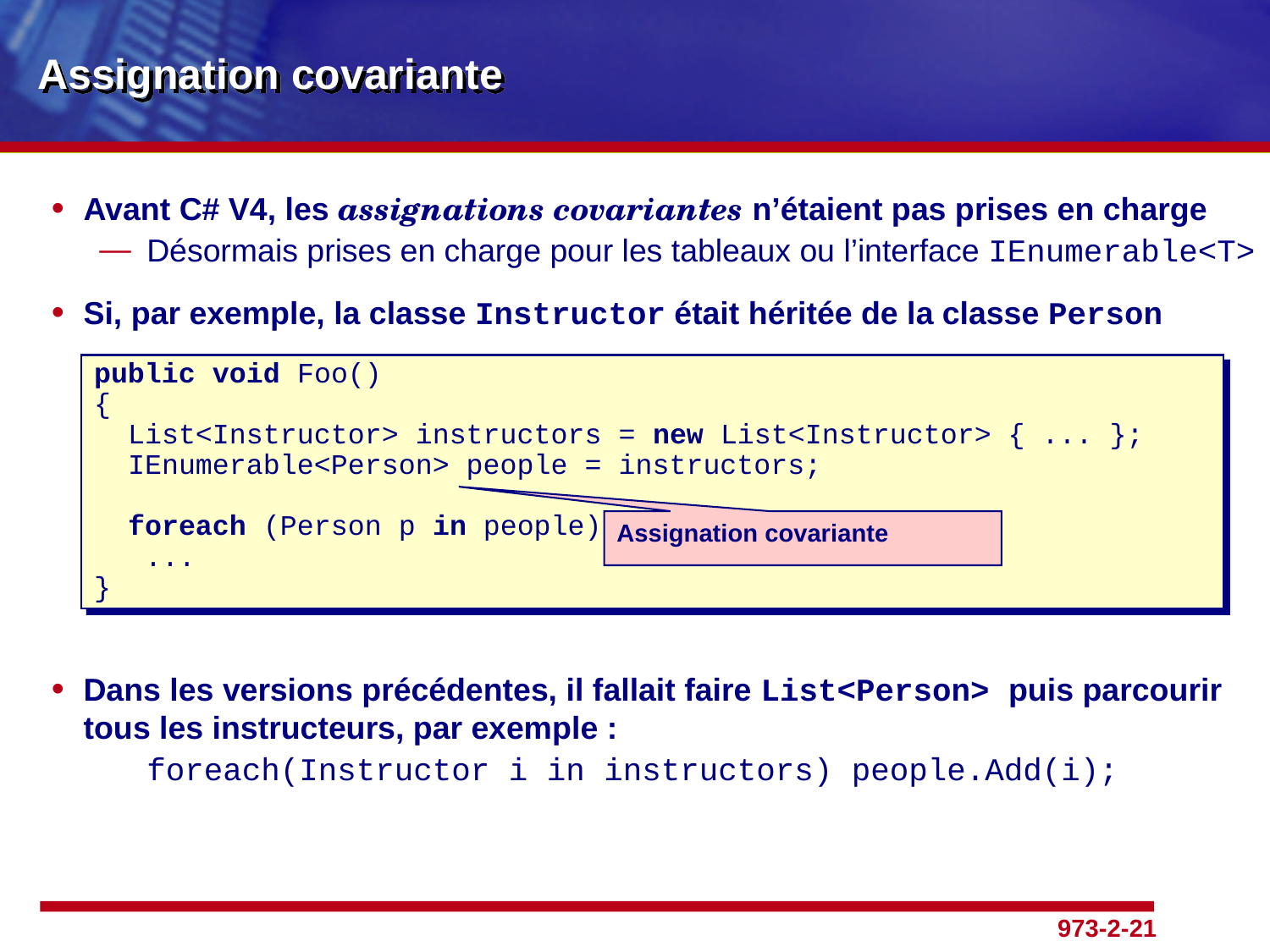

# Assignation covariante
Avant C# V4, les assignations covariantes n’étaient pas prises en charge
Désormais prises en charge pour les tableaux ou l’interface IEnumerable<T>
Si, par exemple, la classe Instructor était héritée de la classe Person

Dans les versions précédentes, il fallait faire List<Person> puis parcourir tous les instructeurs, par exemple :
	foreach(Instructor i in instructors) people.Add(i);
public void Foo()
{
  List<Instructor> instructors = new List<Instructor> { ... };
  IEnumerable<Person> people = instructors;

  foreach (Person p in people)
   ...
}
Assignation covariante